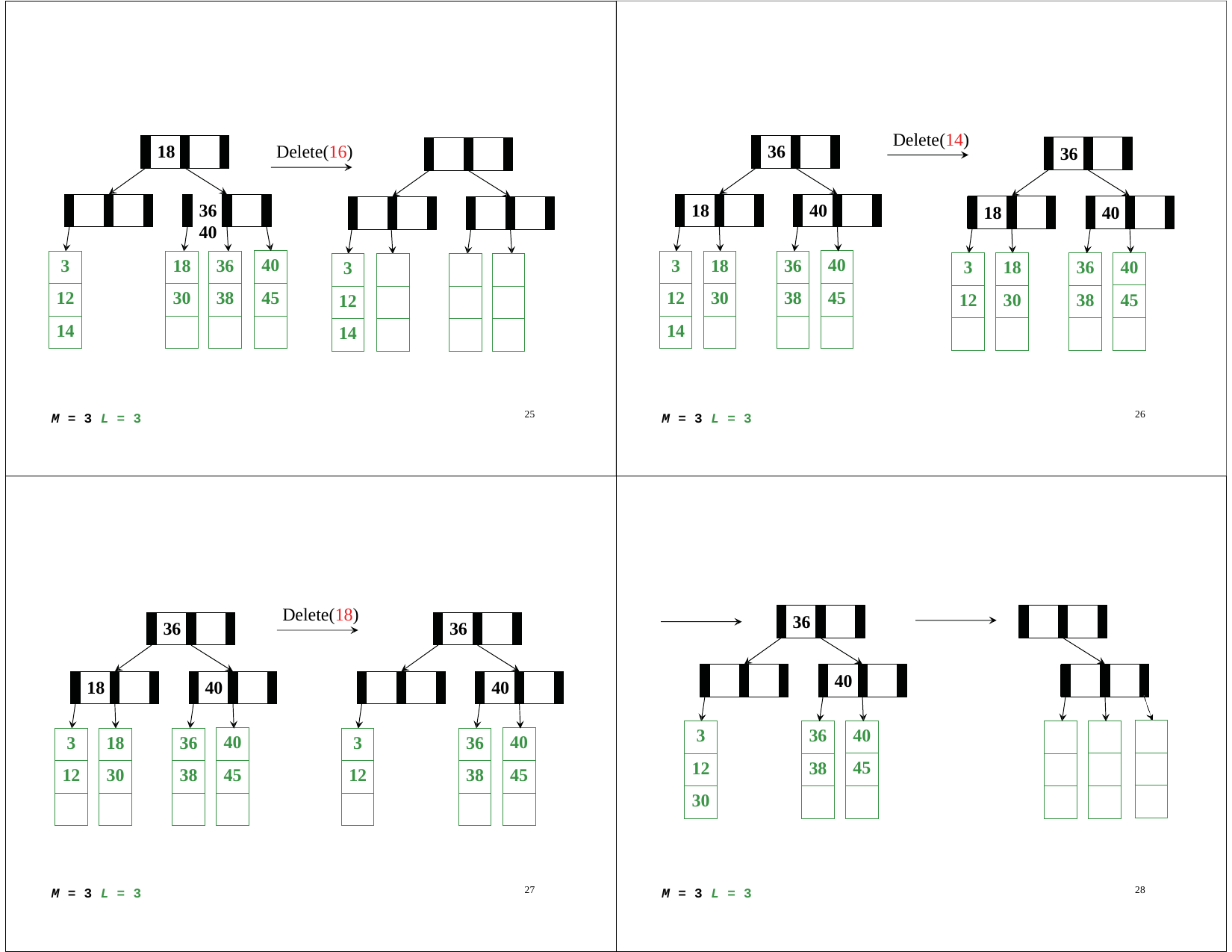

Delete(14)

Delete(16)
18
36
36

36	40
18
40
18
40

| 40 |
| --- |
| 45 |
|  |
| 40 |
| --- |
| 45 |
|  |
| 3 |
| --- |
| 12 |
| 14 |
| 18 |
| --- |
| 30 |
|  |
| 36 |
| --- |
| 38 |
|  |
| 3 |
| --- |
| 12 |
| 14 |
| 18 |
| --- |
| 30 |
|  |
| 36 |
| --- |
| 38 |
|  |
| 40 |
| --- |
| 45 |
|  |
| 3 |
| --- |
| 12 |
|  |
| 18 |
| --- |
| 30 |
|  |
| 36 |
| --- |
| 38 |
|  |
| 3 |
| --- |
| 12 |
| 14 |
|  |
| --- |
|  |
|  |
|  |
| --- |
|  |
|  |
|  |
| --- |
|  |
|  |
25
26
M = 3 L = 3
M = 3 L = 3

Delete(18)

36

36
36

40

18
40
40

|  |
| --- |
|  |
|  |
| 40 |
| --- |
| 45 |
|  |
|  |
| --- |
|  |
|  |
| 3 |
| --- |
| 12 |
| 30 |
| 36 |
| --- |
| 38 |
|  |
|  |
| --- |
|  |
|  |
| 40 |
| --- |
| 45 |
|  |
| 40 |
| --- |
| 45 |
|  |
| 3 |
| --- |
| 12 |
|  |
| 18 |
| --- |
| 30 |
|  |
| 36 |
| --- |
| 38 |
|  |
| 3 |
| --- |
| 12 |
|  |
| 36 |
| --- |
| 38 |
|  |
27
28
M = 3 L = 3
M = 3 L = 3